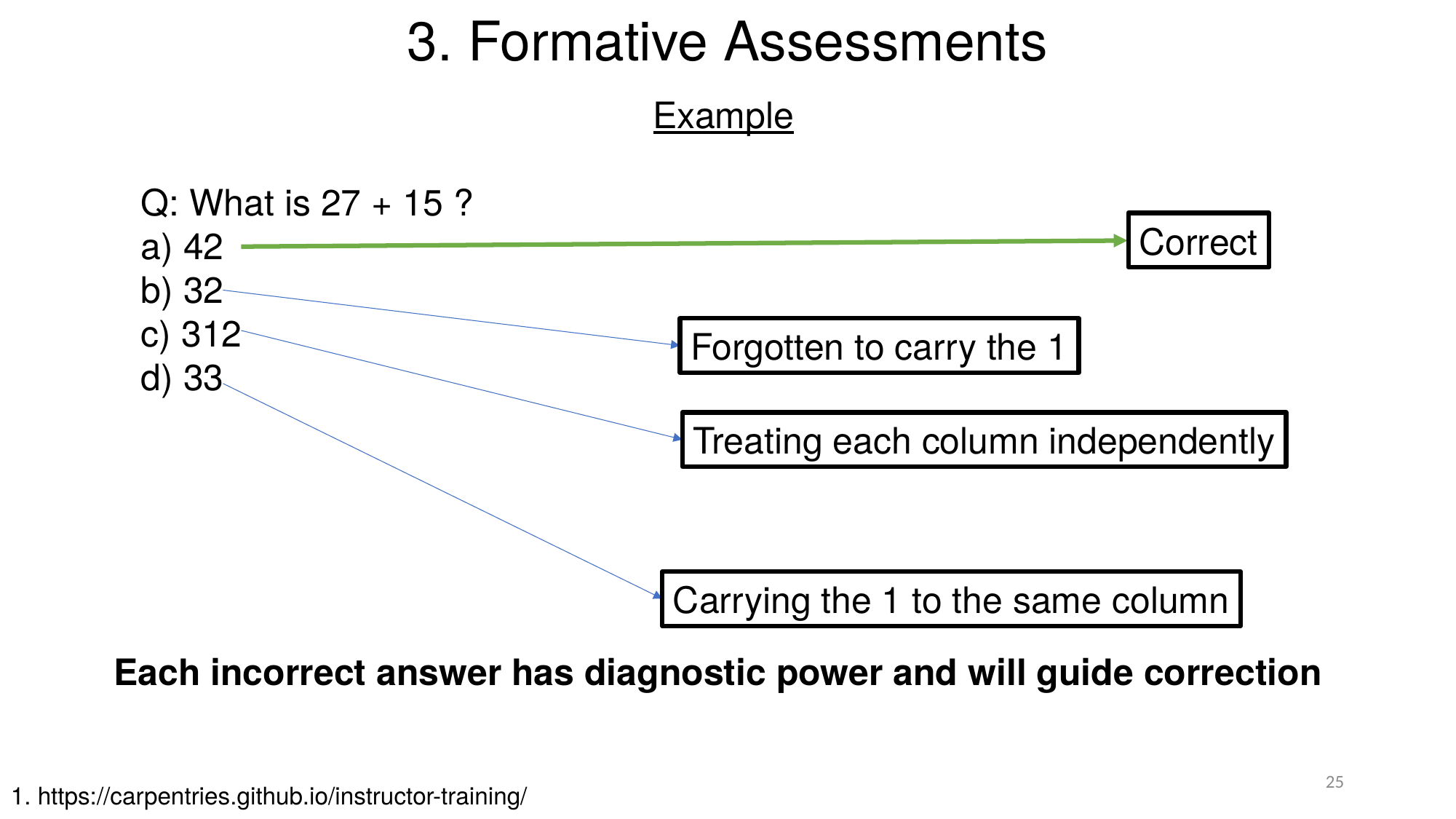

# 3. Formative Assessments
Example
Q: What is 27 + 15 ?
a) 42
b) 32
c) 312
d) 33
Correct
Forgotten to carry the 1
Treating each column independently
Carrying the 1 to the same column
Each incorrect answer has diagnostic power and will guide correction
25
1. https://carpentries.github.io/instructor-training/